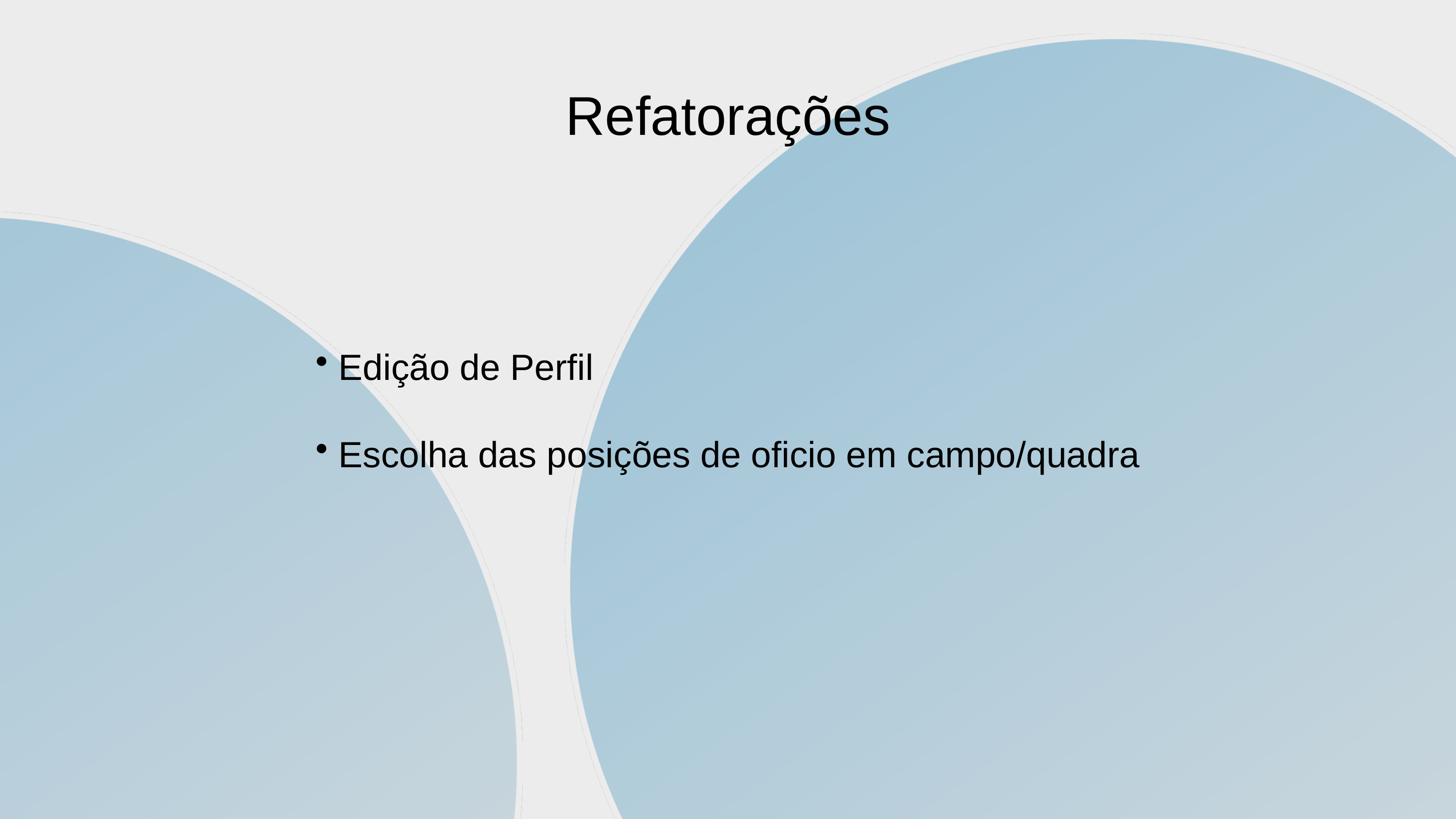

Refatorações

 Edição de Perfil

 Escolha das posições de oficio em campo/quadra